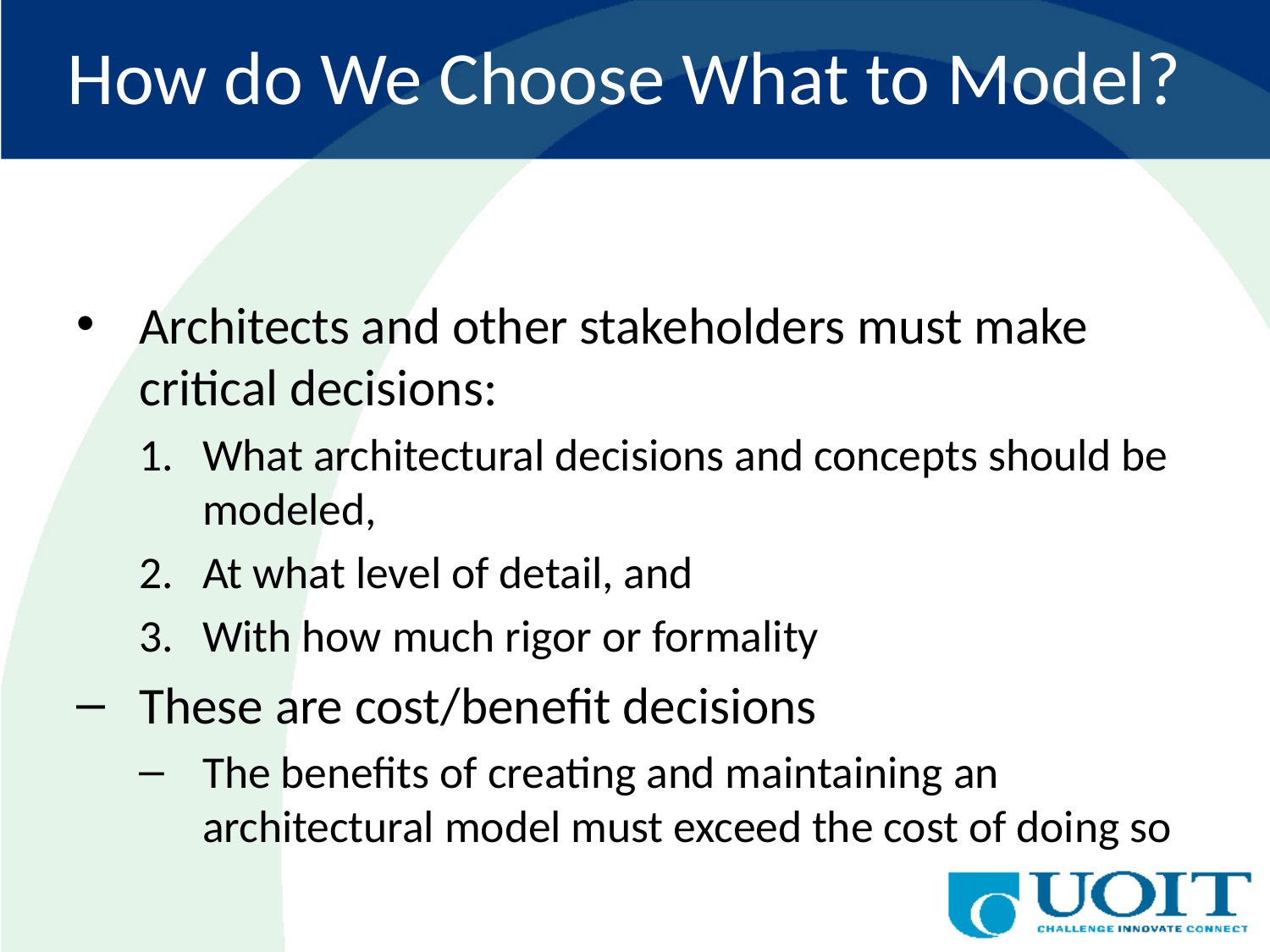

# How do We Choose What to Model?
Architects and other stakeholders must make critical decisions:
What architectural decisions and concepts should be modeled,
At what level of detail, and
With how much rigor or formality
These are cost/benefit decisions
The benefits of creating and maintaining an architectural model must exceed the cost of doing so